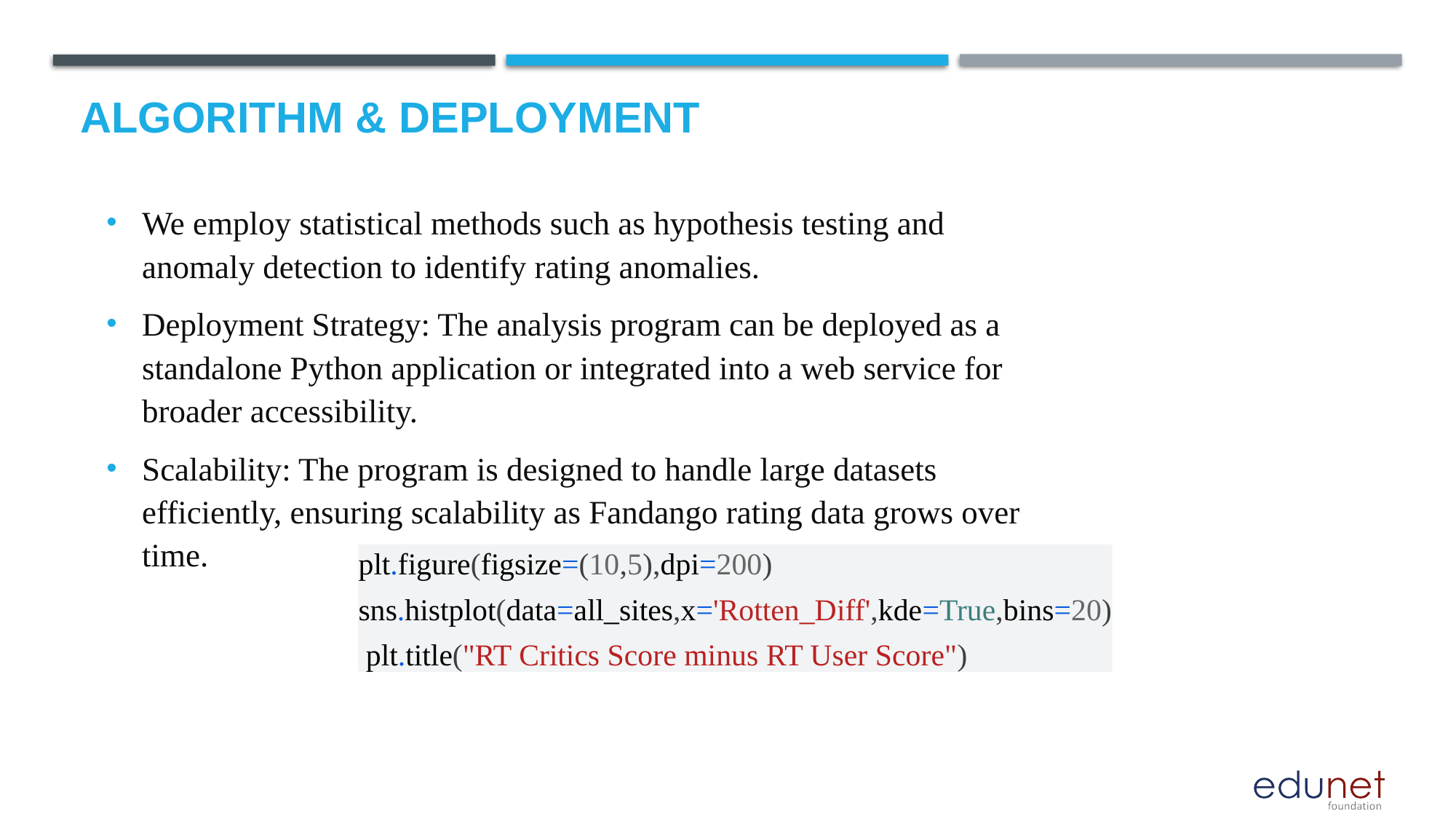

# Algorithm & Deployment
We employ statistical methods such as hypothesis testing and anomaly detection to identify rating anomalies.
Deployment Strategy: The analysis program can be deployed as a standalone Python application or integrated into a web service for broader accessibility.
Scalability: The program is designed to handle large datasets efficiently, ensuring scalability as Fandango rating data grows over time.

plt.figure(figsize=(10,5),dpi=200)
sns.histplot(data=all_sites,x='Rotten_Diff',kde=True,bins=20)
 plt.title("RT Critics Score minus RT User Score")